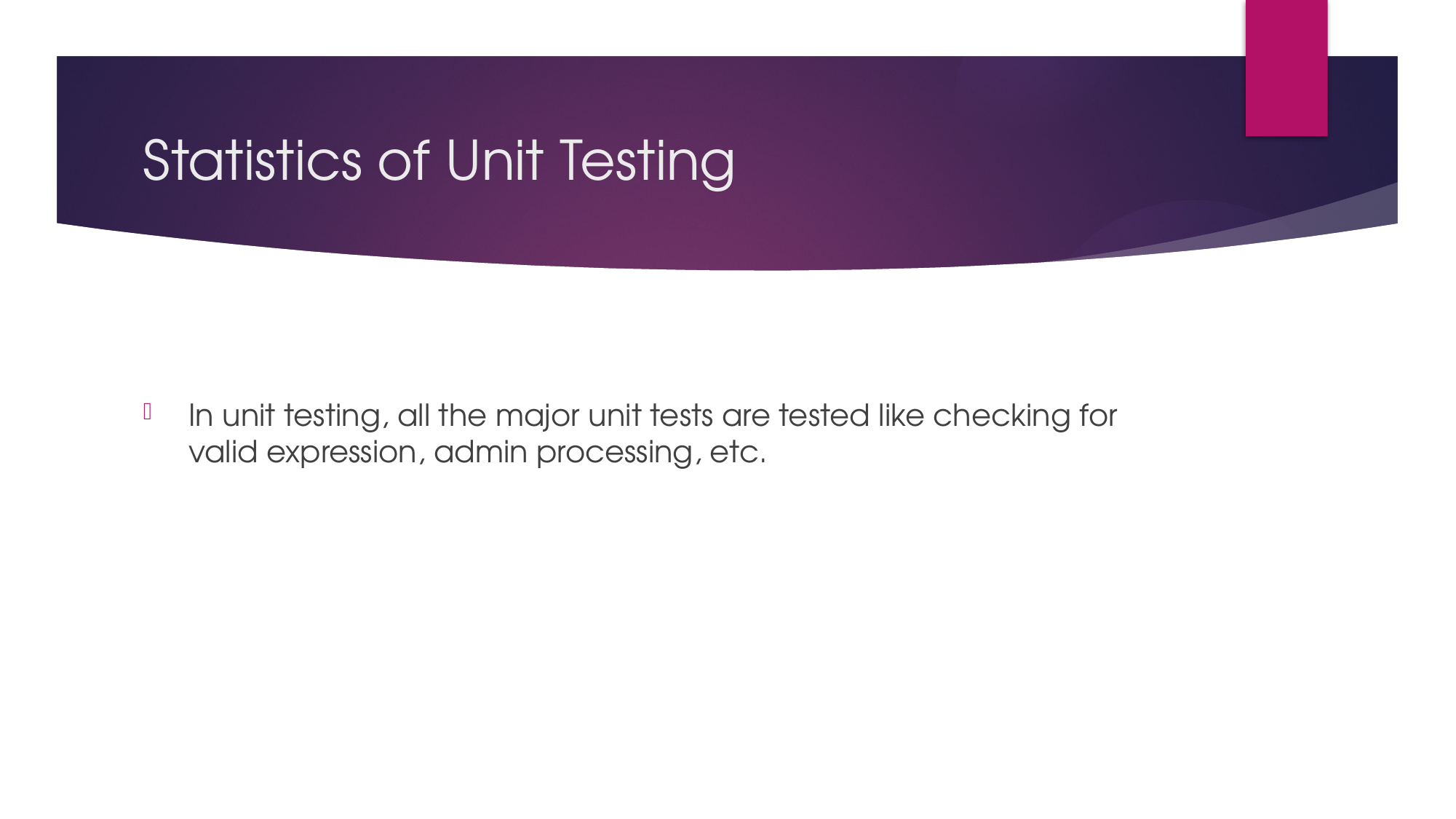

# Statistics of Unit Testing
In unit testing, all the major unit tests are tested like checking for valid expression, admin processing, etc.